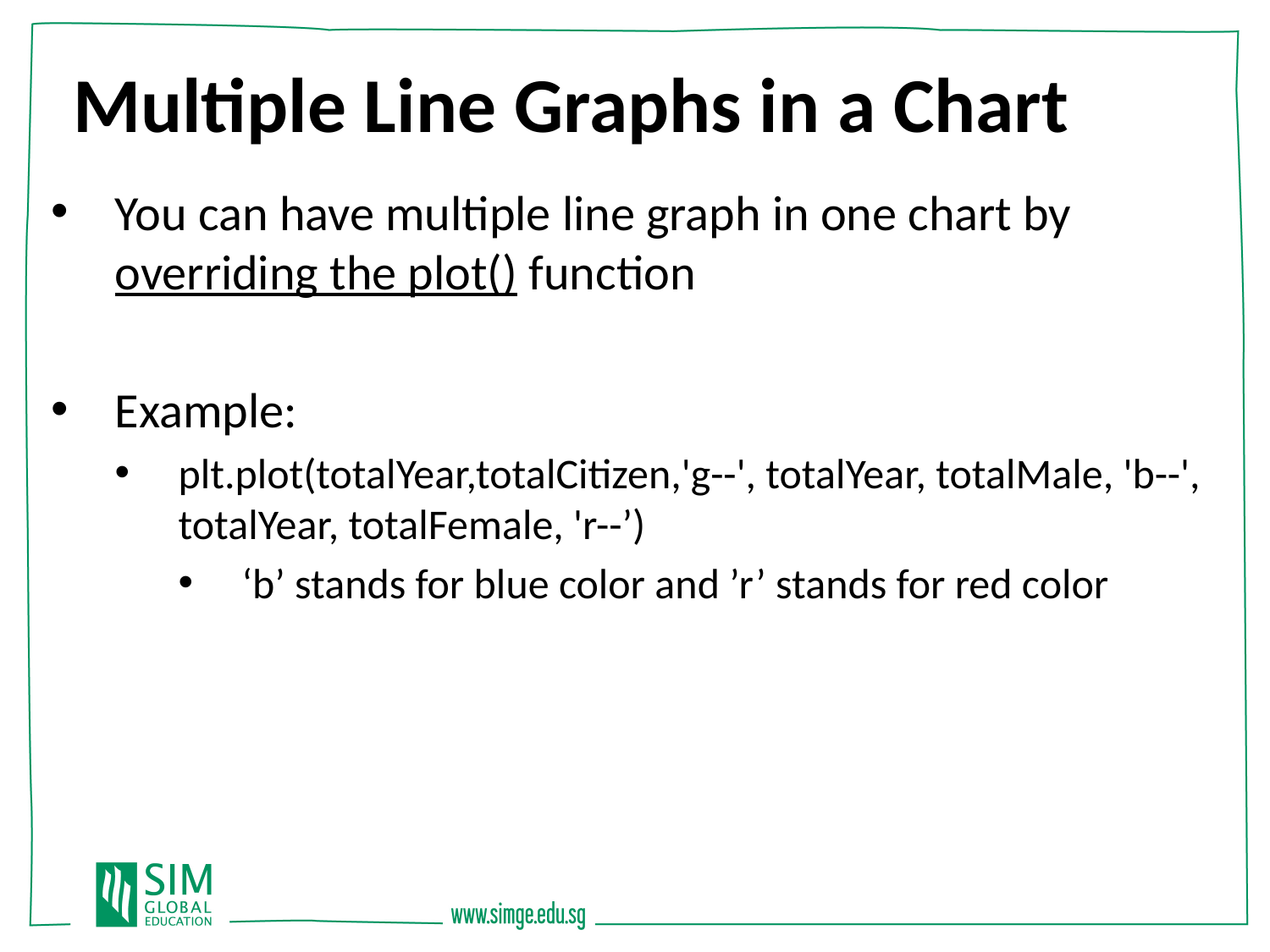

Multiple Line Graphs in a Chart
You can have multiple line graph in one chart by overriding the plot() function

Example:
plt.plot(totalYear,totalCitizen,'g--', totalYear, totalMale, 'b--', totalYear, totalFemale, 'r--’)
‘b’ stands for blue color and ’r’ stands for red color